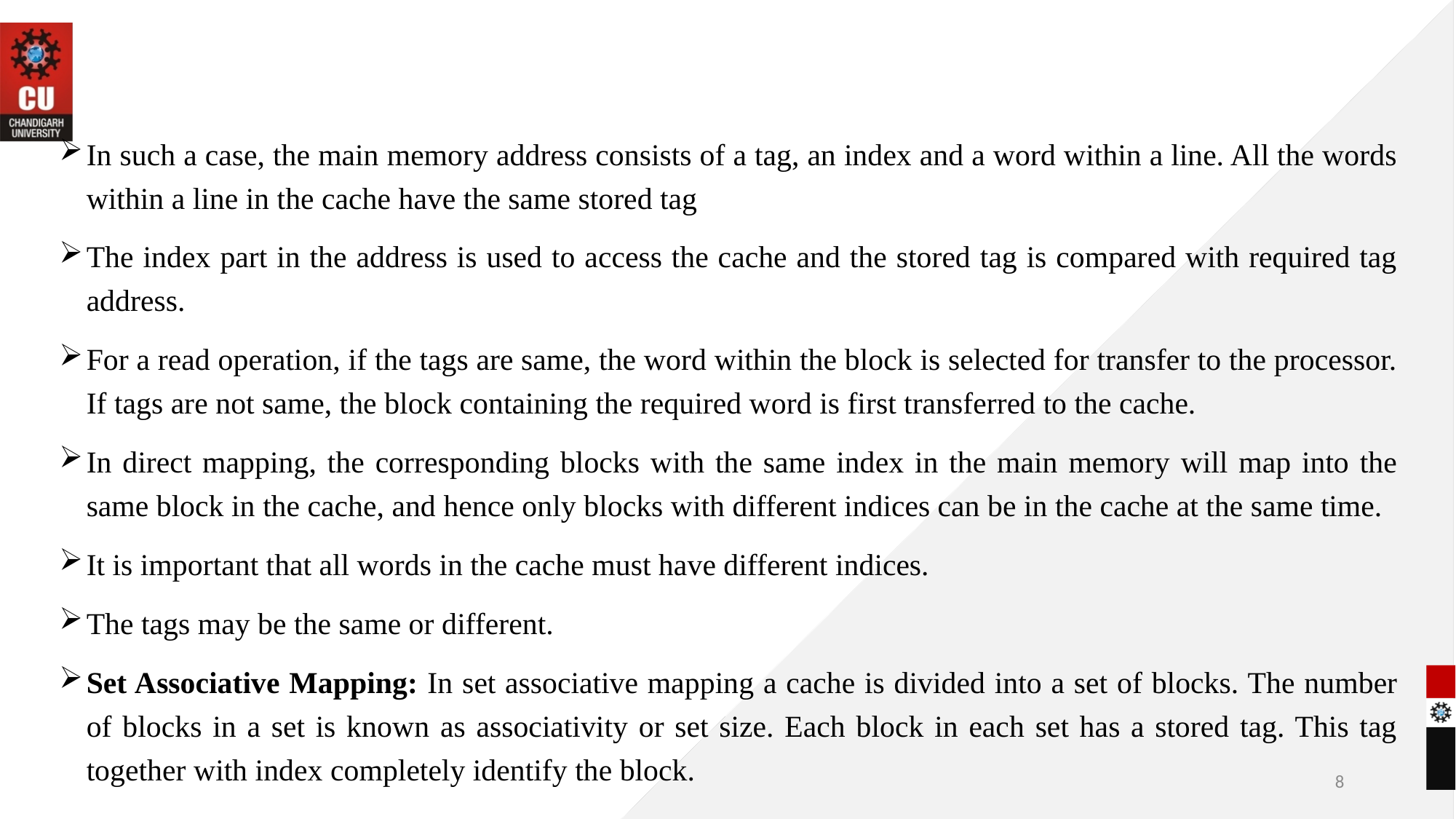

In such a case, the main memory address consists of a tag, an index and a word within a line. All the words within a line in the cache have the same stored tag
The index part in the address is used to access the cache and the stored tag is compared with required tag address.
For a read operation, if the tags are same, the word within the block is selected for transfer to the processor. If tags are not same, the block containing the required word is first transferred to the cache.
In direct mapping, the corresponding blocks with the same index in the main memory will map into the same block in the cache, and hence only blocks with different indices can be in the cache at the same time.
It is important that all words in the cache must have different indices.
The tags may be the same or different.
Set Associative Mapping: In set associative mapping a cache is divided into a set of blocks. The number of blocks in a set is known as associativity or set size. Each block in each set has a stored tag. This tag together with index completely identify the block.
8